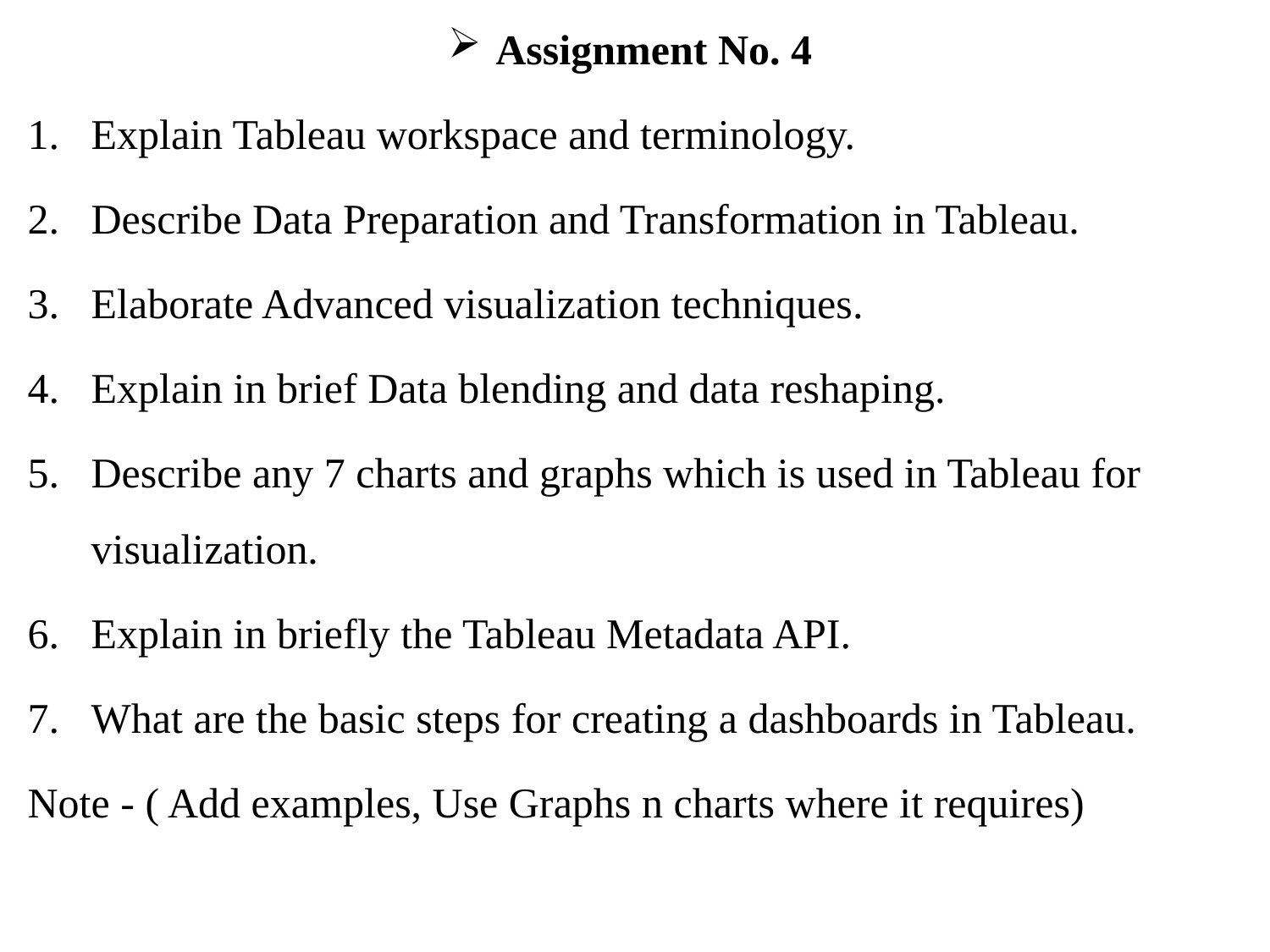

Assignment No. 4
Explain Tableau workspace and terminology.
Describe Data Preparation and Transformation in Tableau.
Elaborate Advanced visualization techniques.
Explain in brief Data blending and data reshaping.
Describe any 7 charts and graphs which is used in Tableau for visualization.
Explain in briefly the Tableau Metadata API.
What are the basic steps for creating a dashboards in Tableau.
Note - ( Add examples, Use Graphs n charts where it requires)